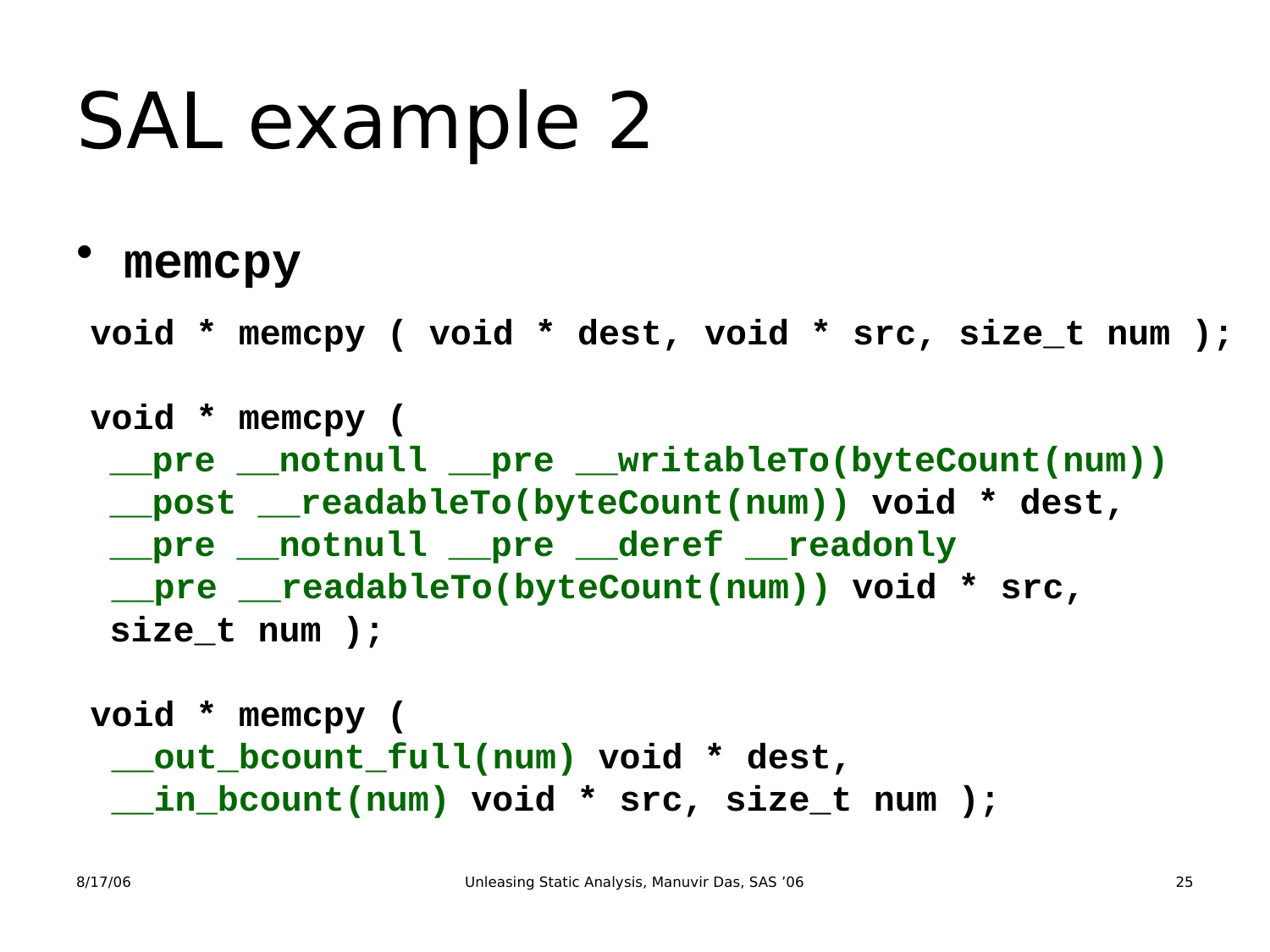

# SAL example 2
memcpy
void * memcpy ( void * dest, void * src, size_t num );

void * memcpy (
  __pre __notnull __pre __writableTo(byteCount(num))
  __post __readableTo(byteCount(num)) void * dest,
  __pre __notnull __pre __deref __readonly
 __pre __readableTo(byteCount(num)) void * src,
  size_t num );

void * memcpy (
 __out_bcount_full(num) void * dest,
 __in_bcount(num) void * src, size_t num );
8/17/06
Unleasing Static Analysis, Manuvir Das, SAS ’06
25